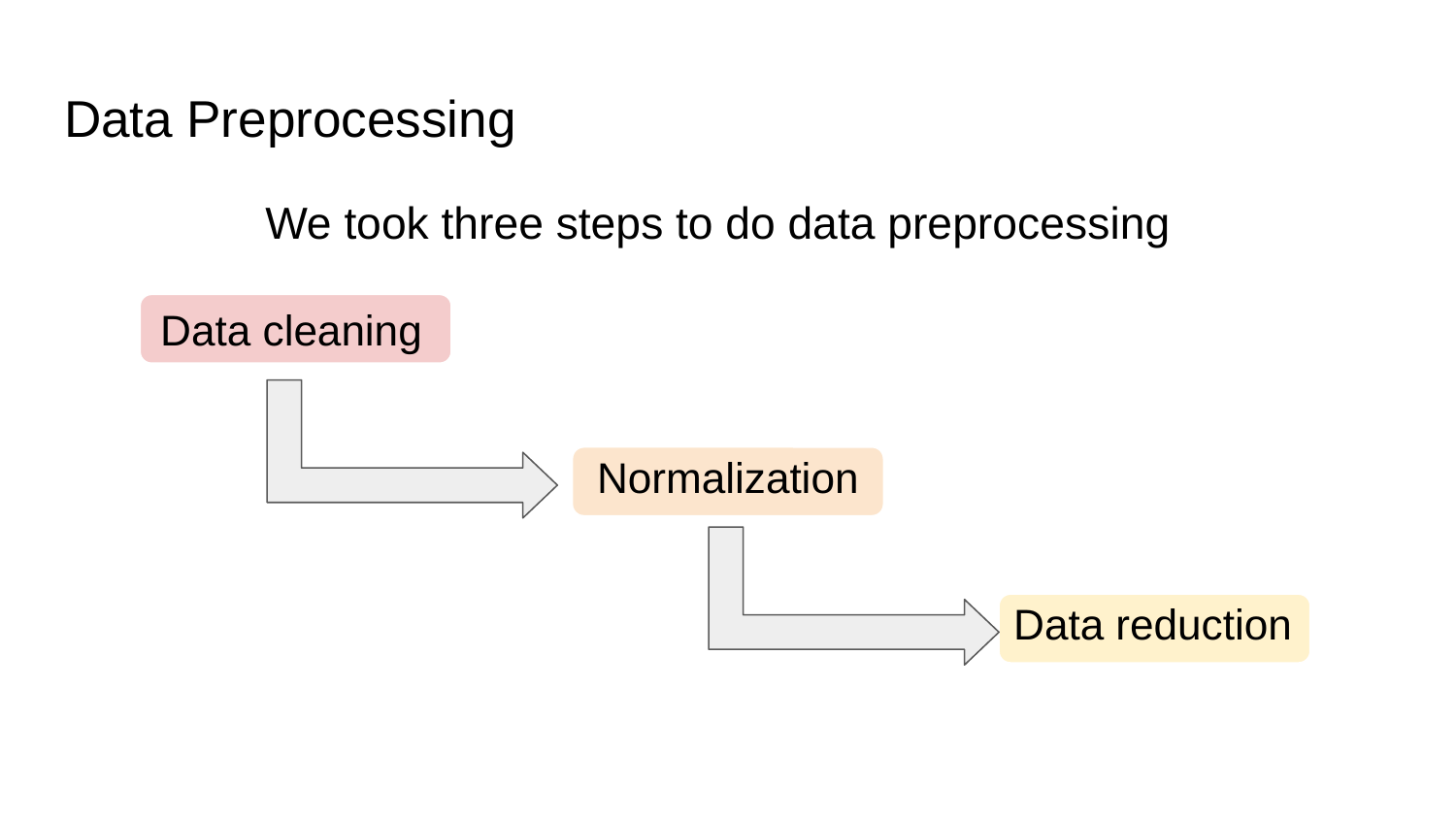

# Data Preprocessing
We took three steps to do data preprocessing
Data cleaning

Normalization

Data reduction